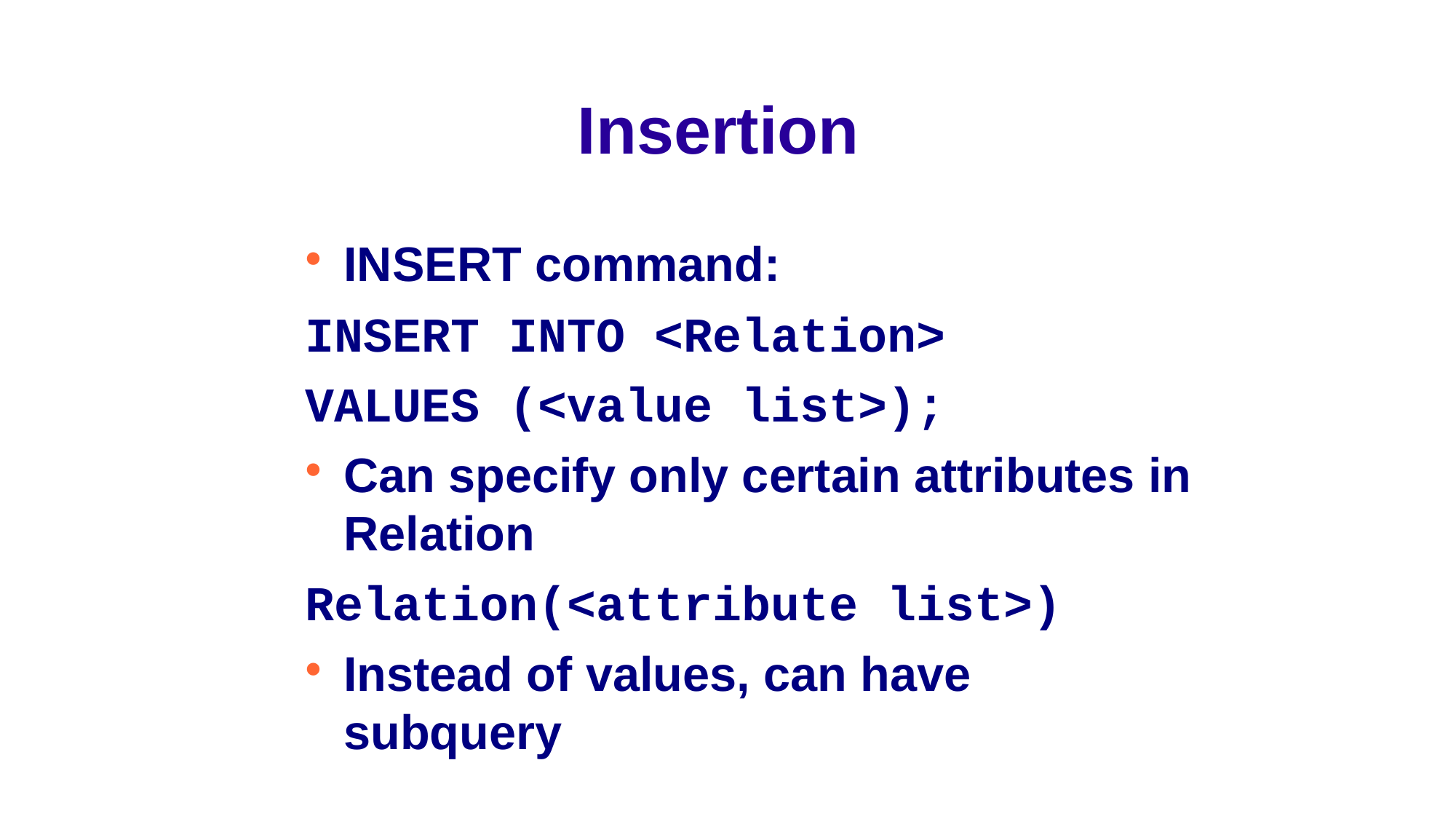

Insertion
INSERT command:
INSERT INTO <Relation>
VALUES (<value list>);
Can specify only certain attributes in Relation
Relation(<attribute list>)
Instead of values, can have subquery